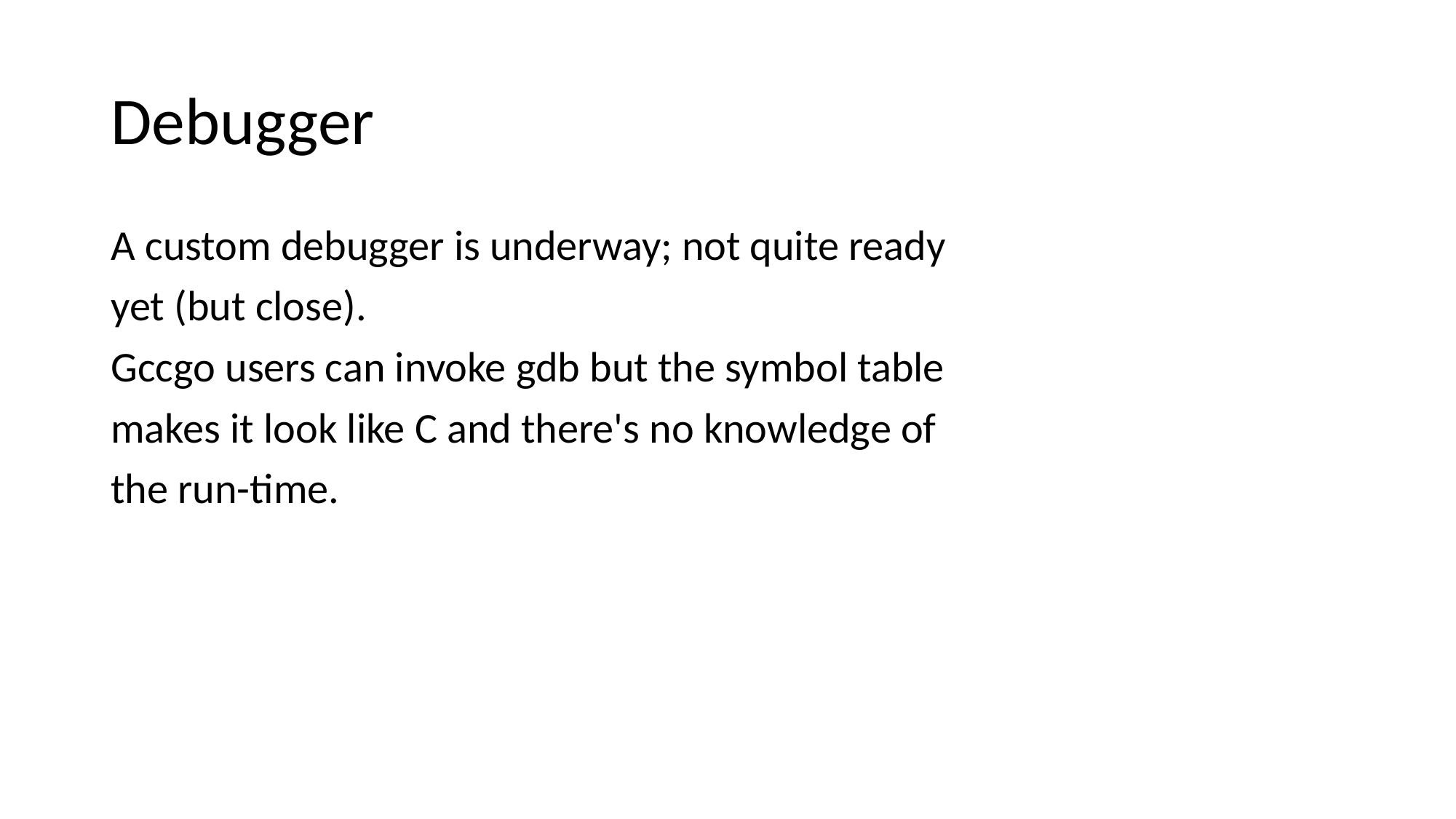

# Debugger
A custom debugger is underway; not quite ready
yet (but close).
Gccgo users can invoke gdb but the symbol table
makes it look like C and there's no knowledge of
the run-time.